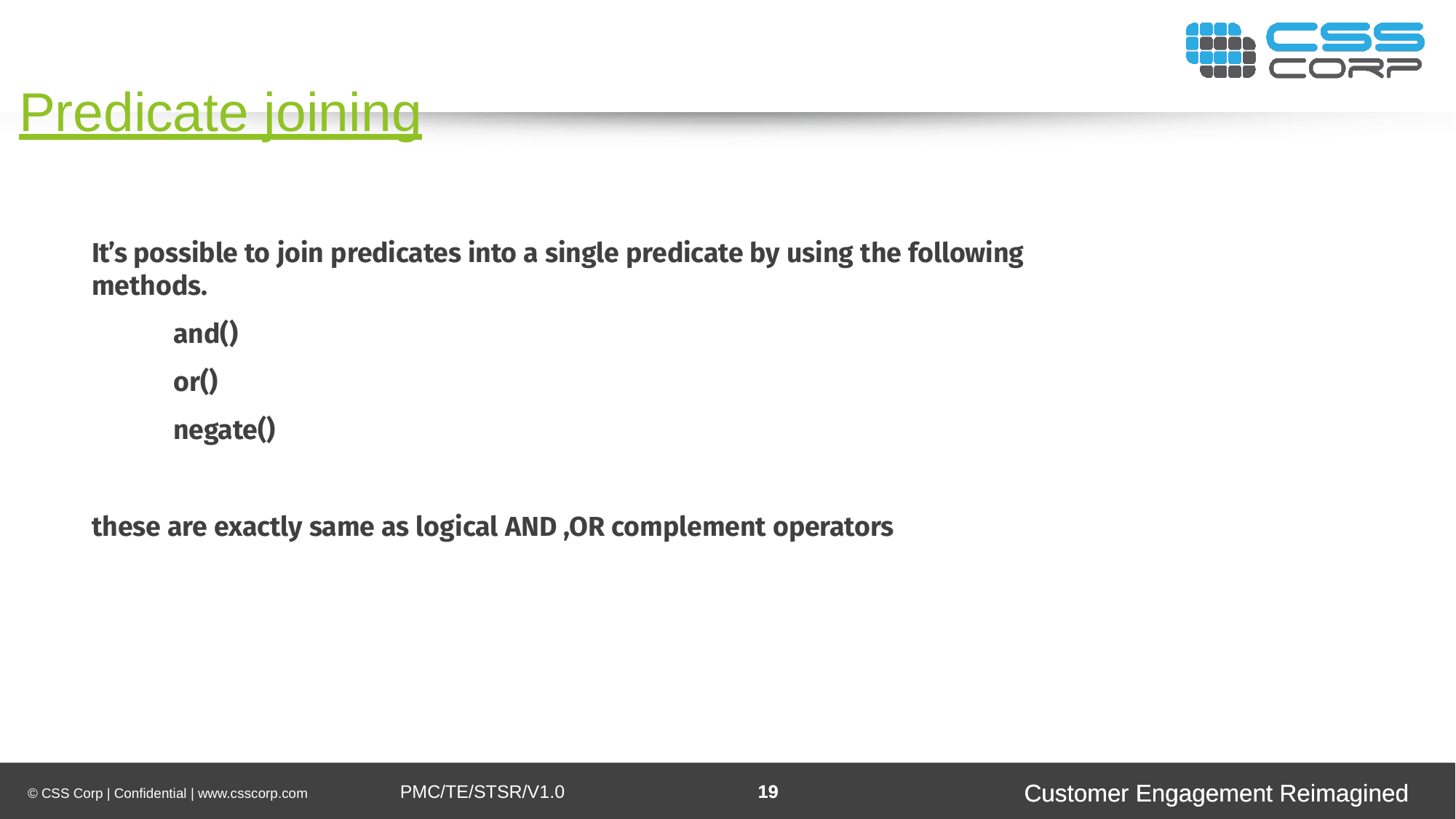

Predicate joining
It’s possible to join predicates into a single predicate by using the following  methods.
and()
or()
negate()

these are exactly same as logical AND ,OR complement operators